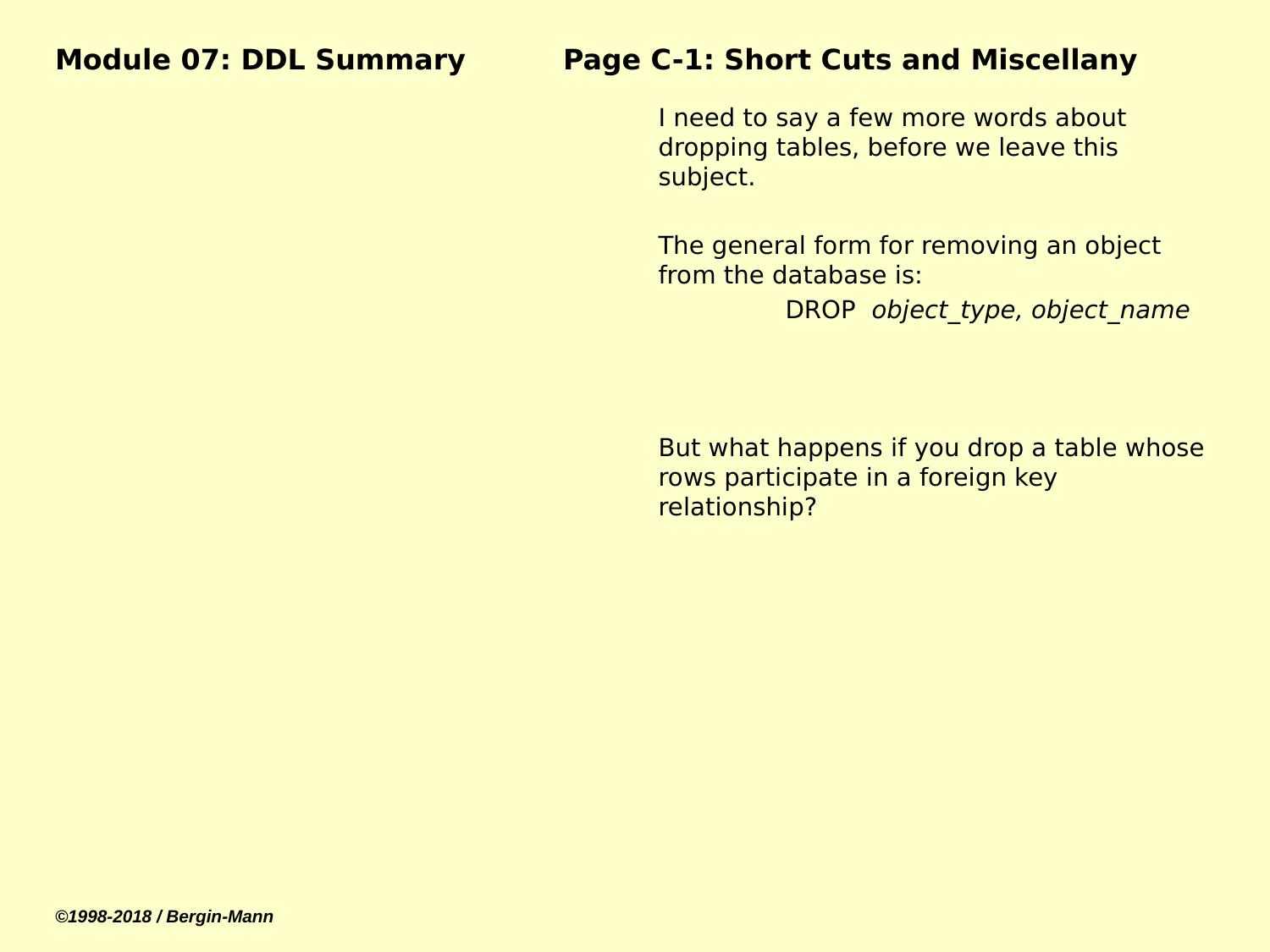

# Module 07: DDL Summary	Page C-1: Short Cuts and Miscellany

I need to say a few more words about dropping tables, before we leave this subject.

The general form for removing an object from the database is:
	DROP  object_type, object_name

But what happens if you drop a table whose rows participate in a foreign key relationship?
©1998-2018 / Bergin-Mann